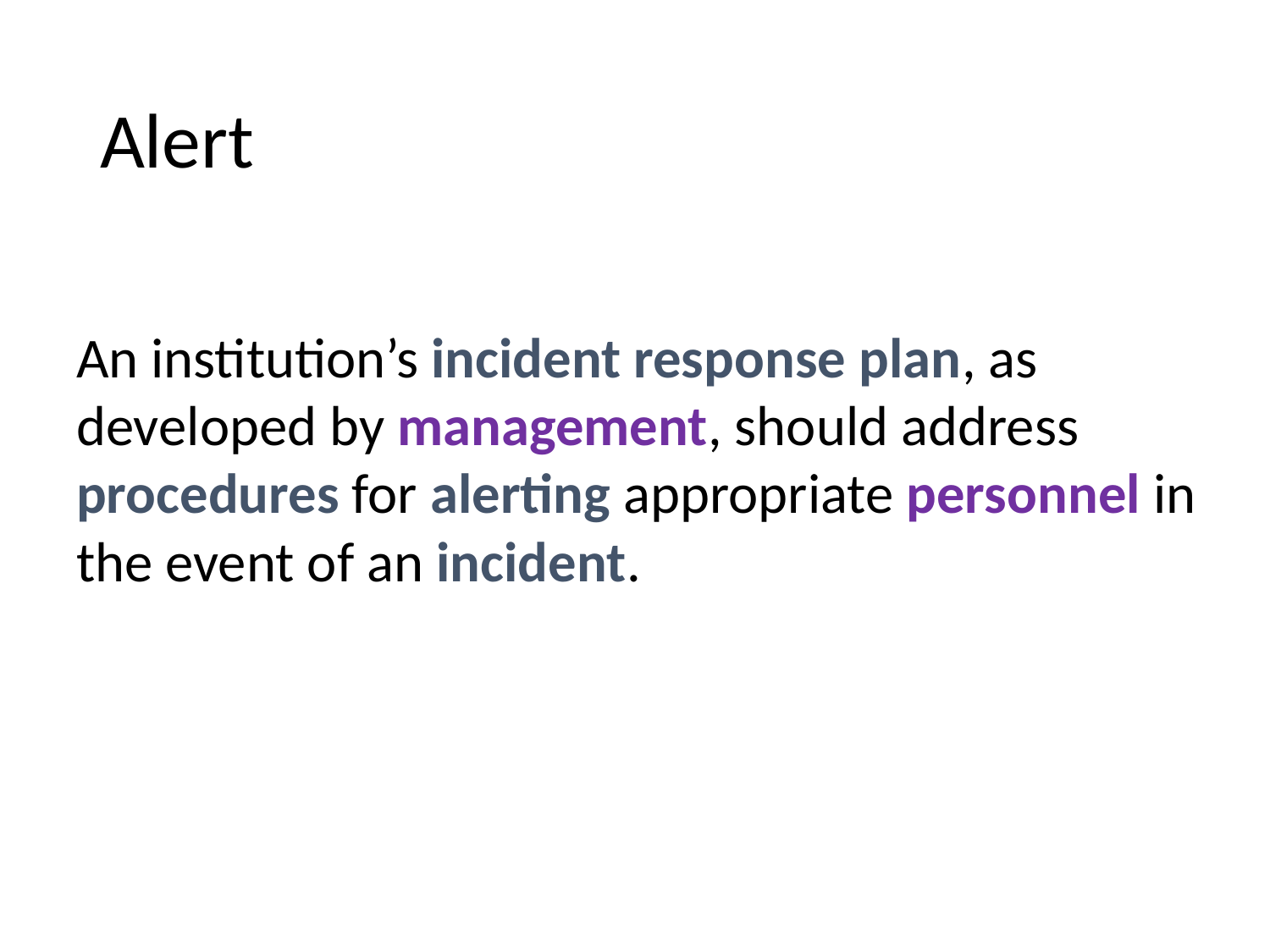

# Alert

An institution’s incident response plan, as developed by management, should address procedures for alerting appropriate personnel in the event of an incident.